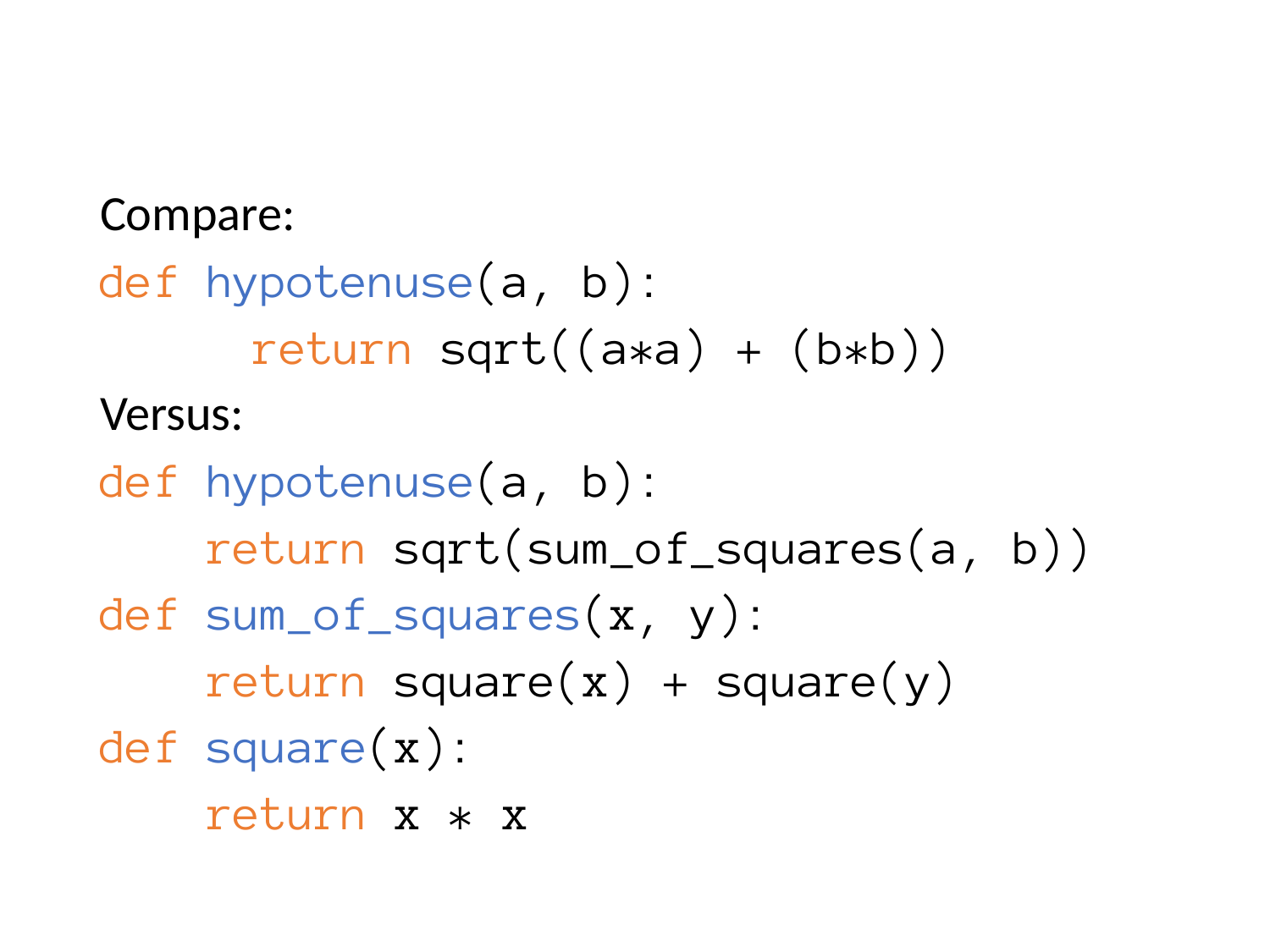

#
Compare:
def hypotenuse(a, b):
   	 return sqrt((a*a) + (b*b))
Versus:
def hypotenuse(a, b):
    return sqrt(sum_of_squares(a, b))
def sum_of_squares(x, y):
    return square(x) + square(y)
def square(x):
    return x * x